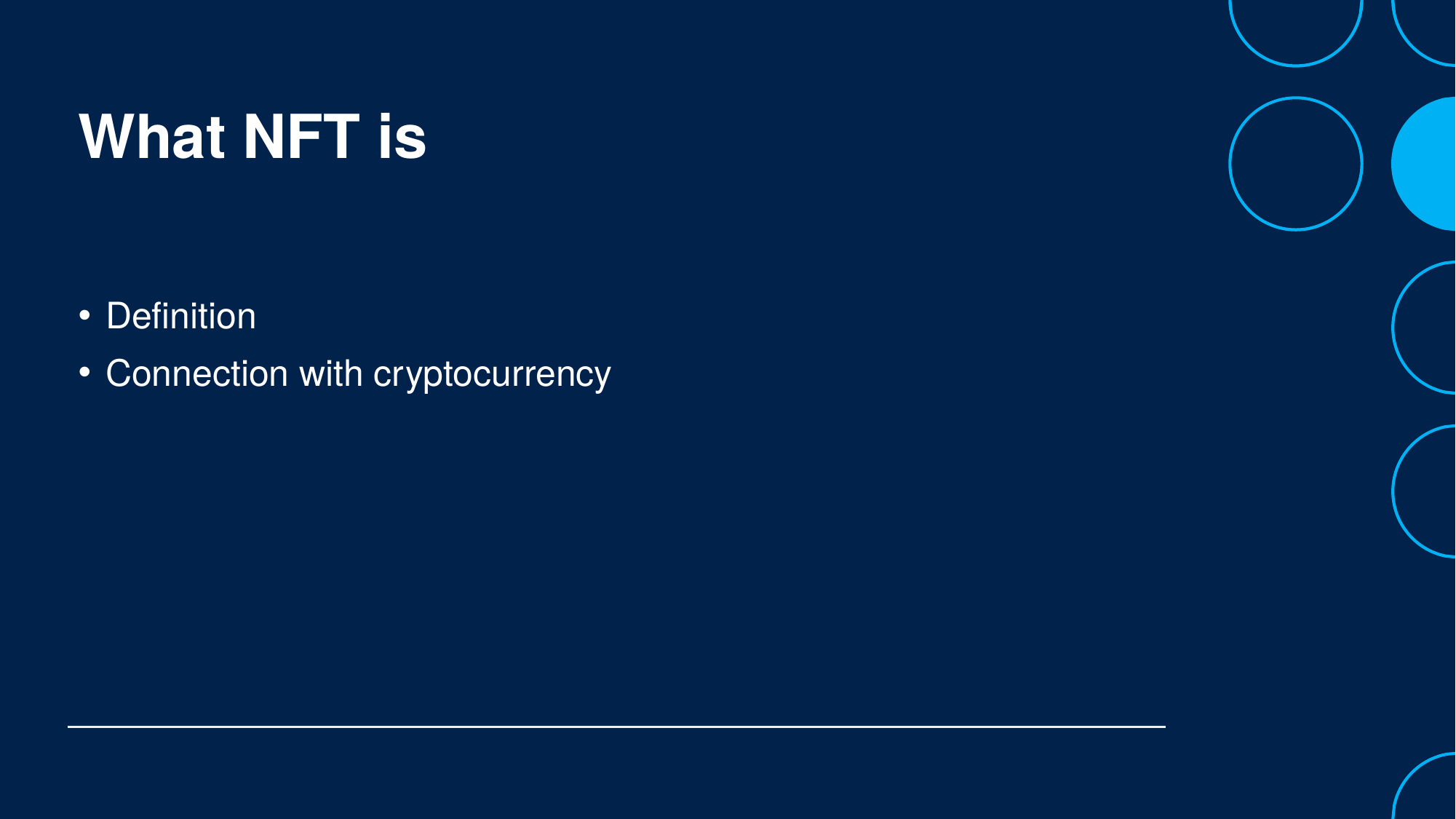

# What NFT is
Definition
Connection with cryptocurrency